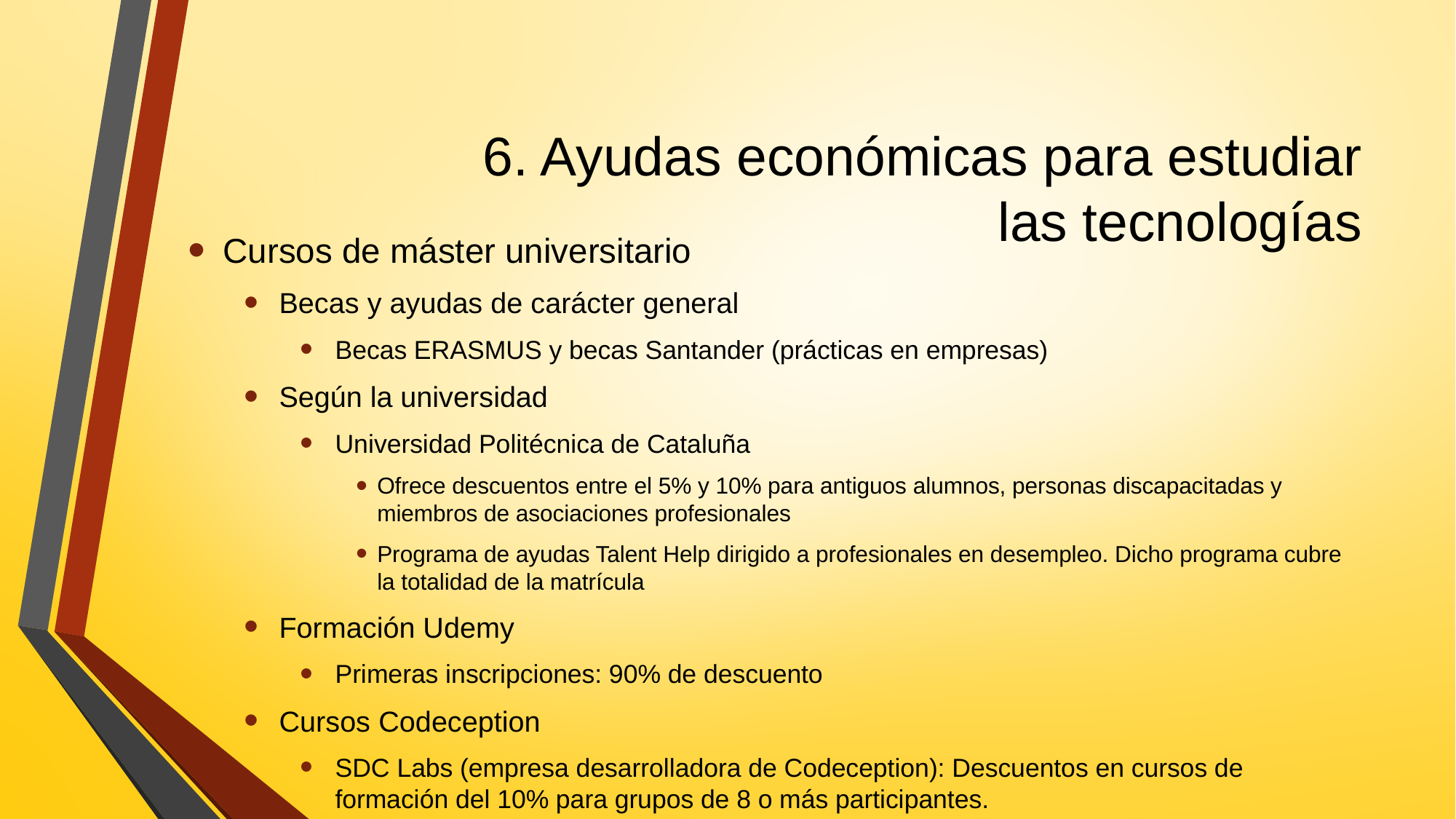

# 6. Ayudas económicas para estudiar las tecnologías
Cursos de máster universitario
Becas y ayudas de carácter general
Becas ERASMUS y becas Santander (prácticas en empresas)
Según la universidad
Universidad Politécnica de Cataluña
Ofrece descuentos entre el 5% y 10% para antiguos alumnos, personas discapacitadas y miembros de asociaciones profesionales
Programa de ayudas Talent Help dirigido a profesionales en desempleo. Dicho programa cubre la totalidad de la matrícula
Formación Udemy
Primeras inscripciones: 90% de descuento
Cursos Codeception
SDC Labs (empresa desarrolladora de Codeception): Descuentos en cursos de formación del 10% para grupos de 8 o más participantes.